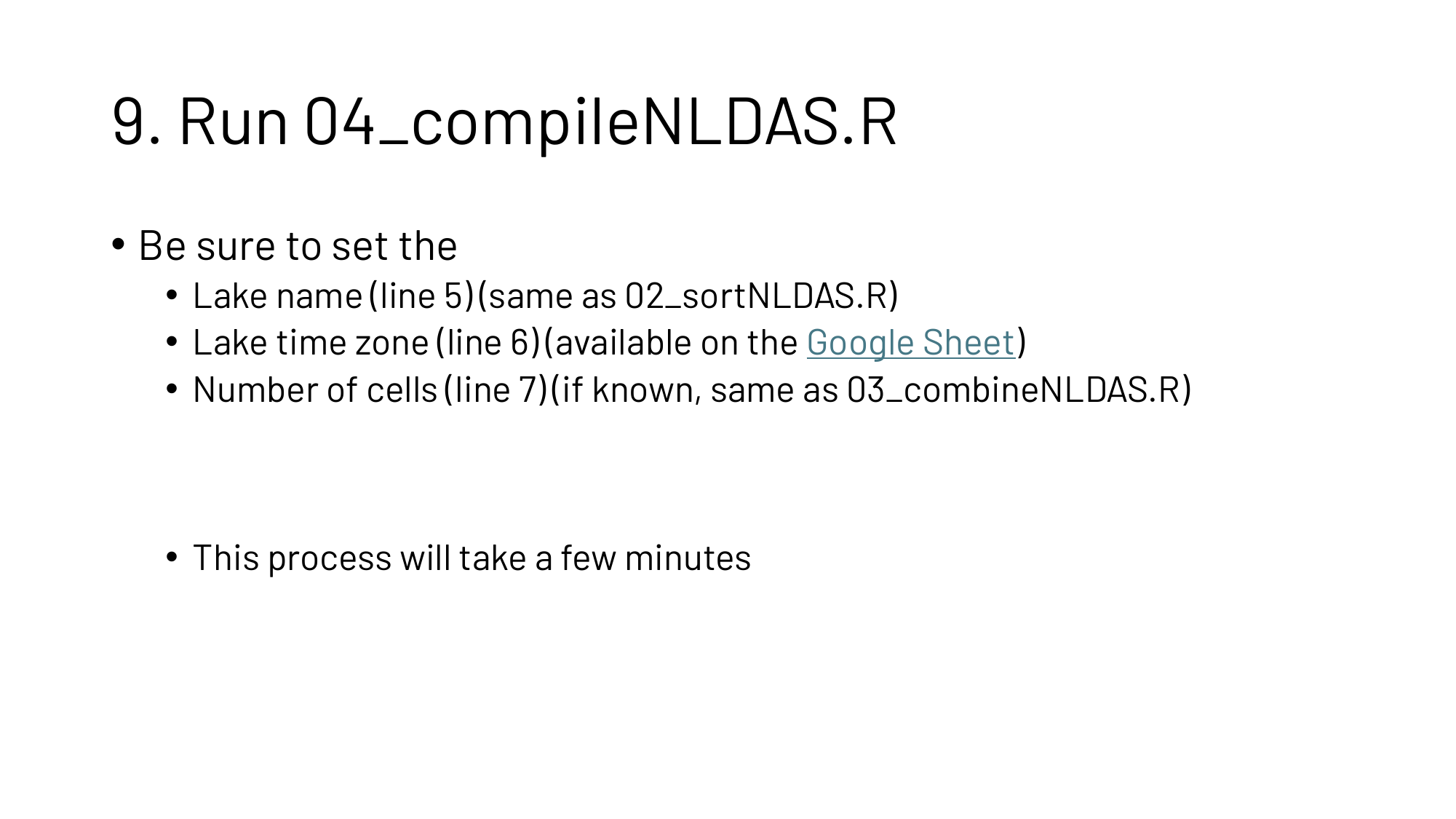

# 9. Run 04_compileNLDAS.R
Be sure to set the
Lake name (line 5) (same as 02_sortNLDAS.R)
Lake time zone (line 6) (available on the Google Sheet)
Number of cells (line 7) (if known, same as 03_combineNLDAS.R)

This process will take a few minutes